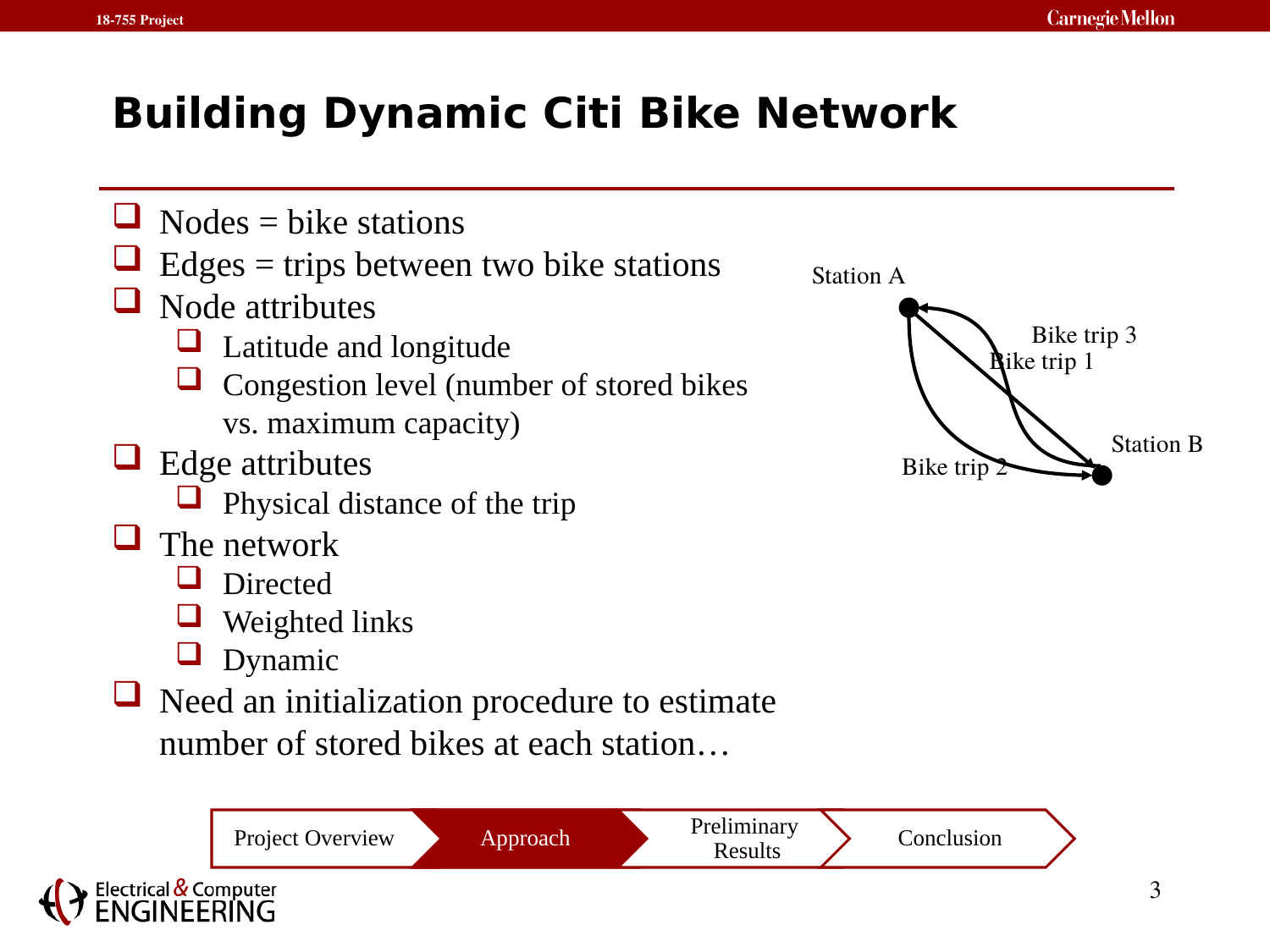

# Building Dynamic Citi Bike Network
Nodes = bike stations
Edges = trips between two bike stations
Node attributes
Latitude and longitude
Congestion level (number of stored bikes vs. maximum capacity)
Edge attributes
Physical distance of the trip
The network
Directed
Weighted links
Dynamic
Need an initialization procedure to estimate number of stored bikes at each station…
Station A

Bike trip 3
Bike trip 1
Bike trip 2
Station B

     Approach
3